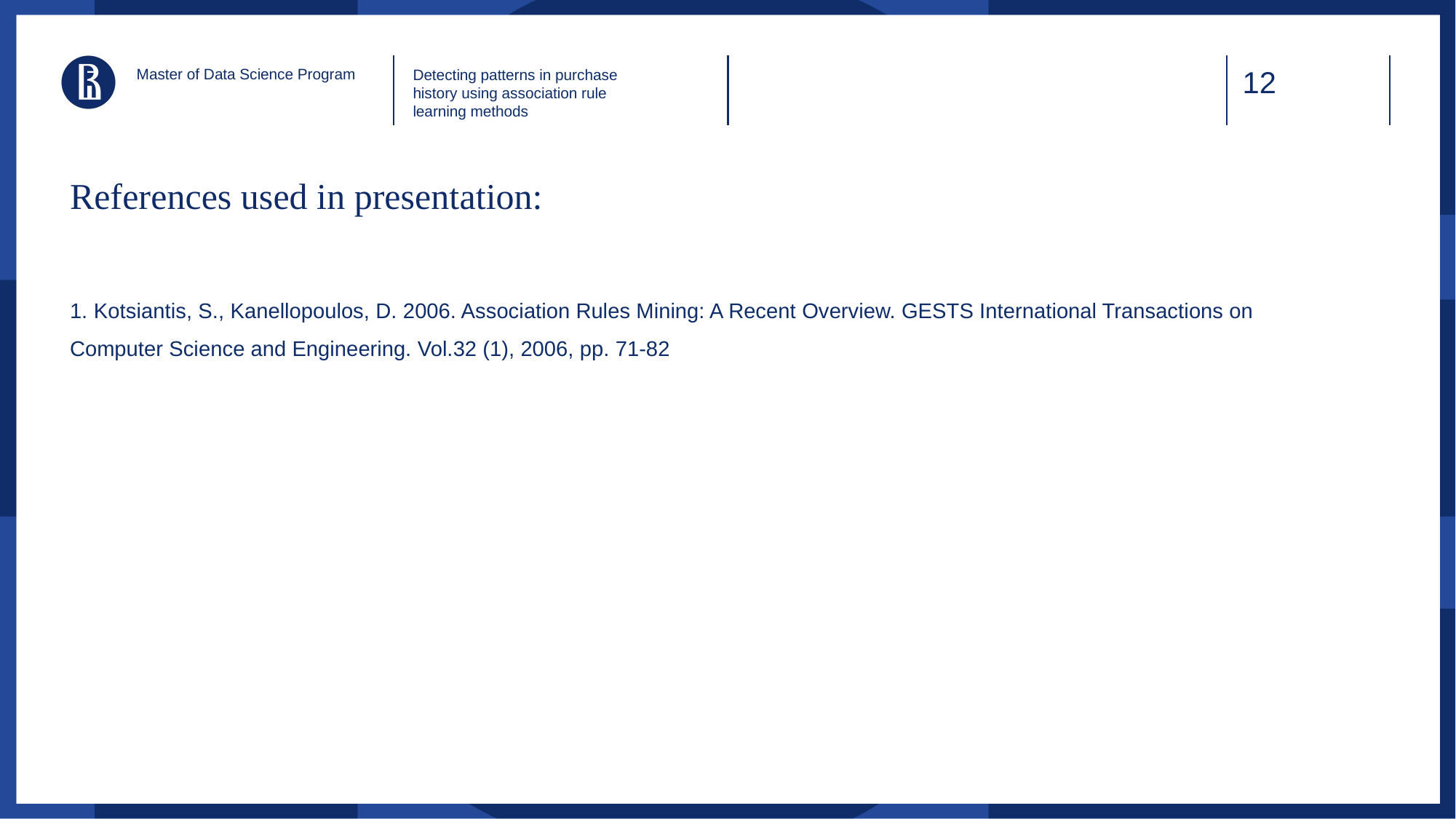

Master of Data Science Program

Detecting patterns in purchase history using association rule learning methods

# References used in presentation:
1. Kotsiantis, S., Kanellopoulos, D. 2006. Association Rules Mining: A Recent Overview. GESTS International Transactions on Computer Science and Engineering. Vol.32 (1), 2006, pp. 71-82